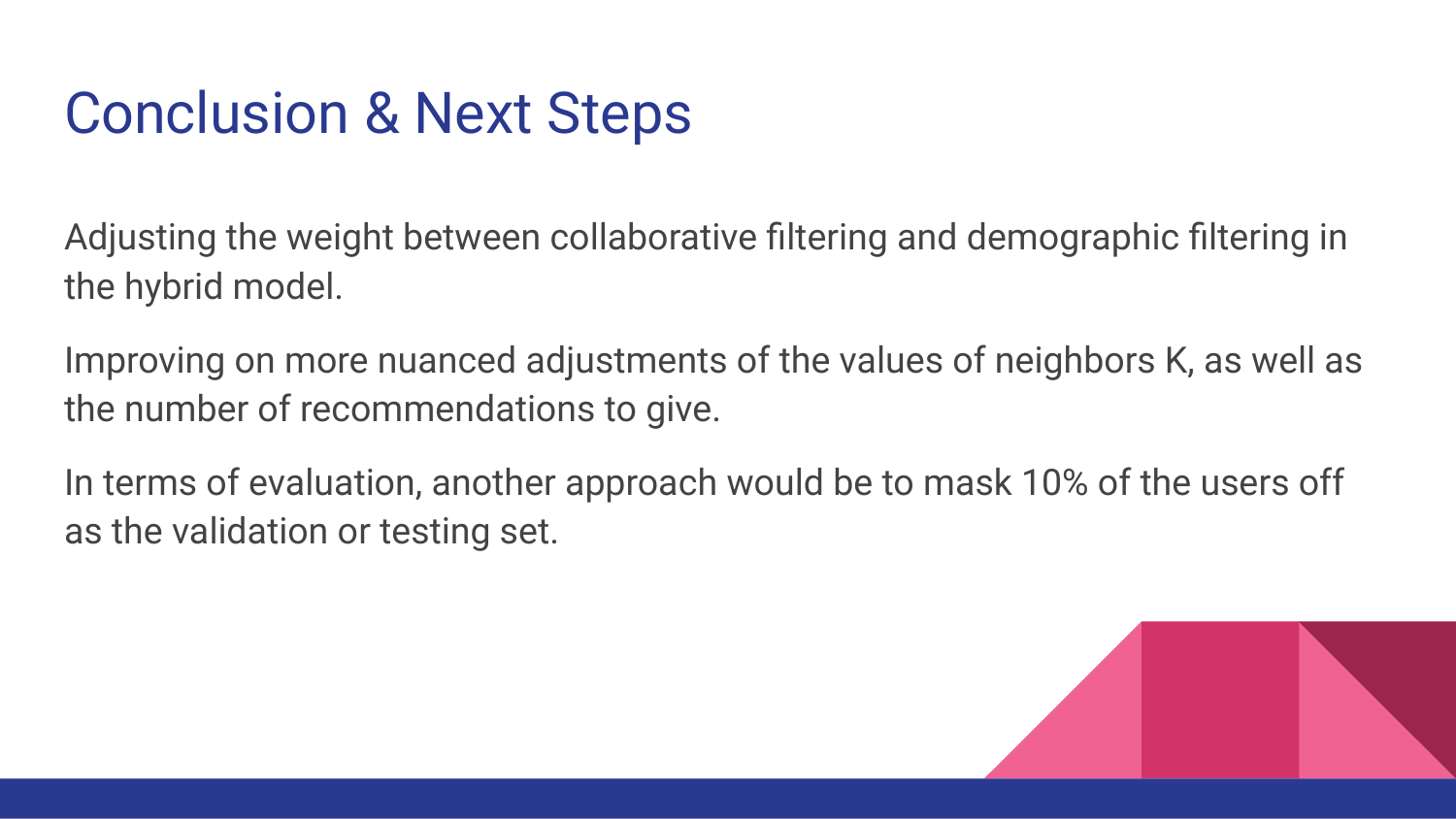

# Conclusion & Next Steps
Adjusting the weight between collaborative filtering and demographic filtering in the hybrid model.
Improving on more nuanced adjustments of the values of neighbors K, as well as the number of recommendations to give.
In terms of evaluation, another approach would be to mask 10% of the users off as the validation or testing set.